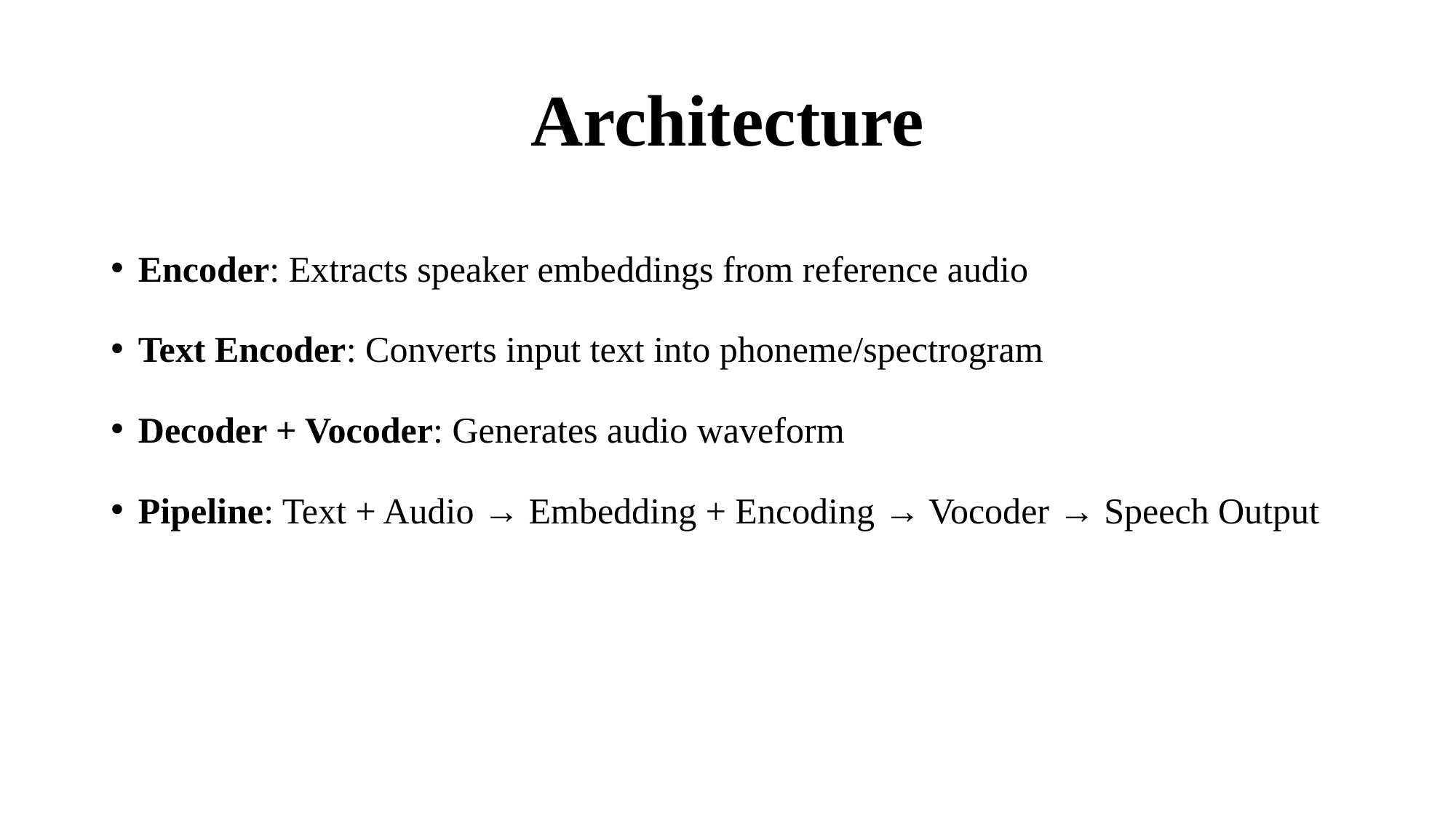

# Architecture
Encoder: Extracts speaker embeddings from reference audio
Text Encoder: Converts input text into phoneme/spectrogram
Decoder + Vocoder: Generates audio waveform
Pipeline: Text + Audio → Embedding + Encoding → Vocoder → Speech Output